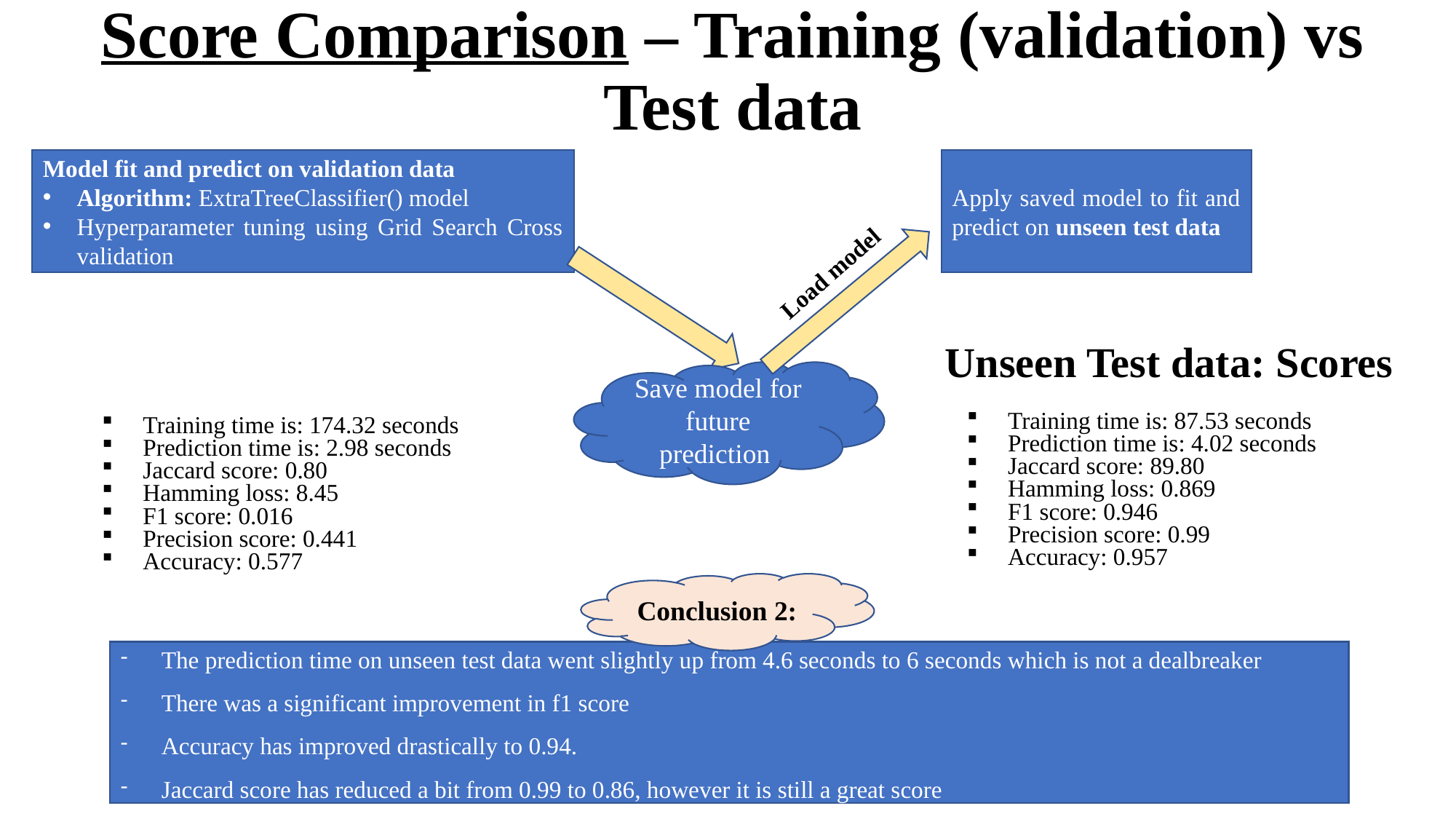

Score Comparison – Training (validation) vs Test data
Model fit and predict on validation data
Algorithm: ExtraTreeClassifier() model
Hyperparameter tuning using Grid Search Cross validation
Apply saved model to fit and predict on unseen test data
Load model

Unseen Test data: Scores
Save model for future prediction
Training time is: 87.53 seconds
Prediction time is: 4.02 seconds
Jaccard score: 89.80
Hamming loss: 0.869
F1 score: 0.946
Precision score: 0.99
Accuracy: 0.957
Training time is: 174.32 seconds
Prediction time is: 2.98 seconds
Jaccard score: 0.80
Hamming loss: 8.45
F1 score: 0.016
Precision score: 0.441
Accuracy: 0.577
Conclusion 2:
The prediction time on unseen test data went slightly up from 4.6 seconds to 6 seconds which is not a dealbreaker
There was a significant improvement in f1 score
Accuracy has improved drastically to 0.94.
Jaccard score has reduced a bit from 0.99 to 0.86, however it is still a great score